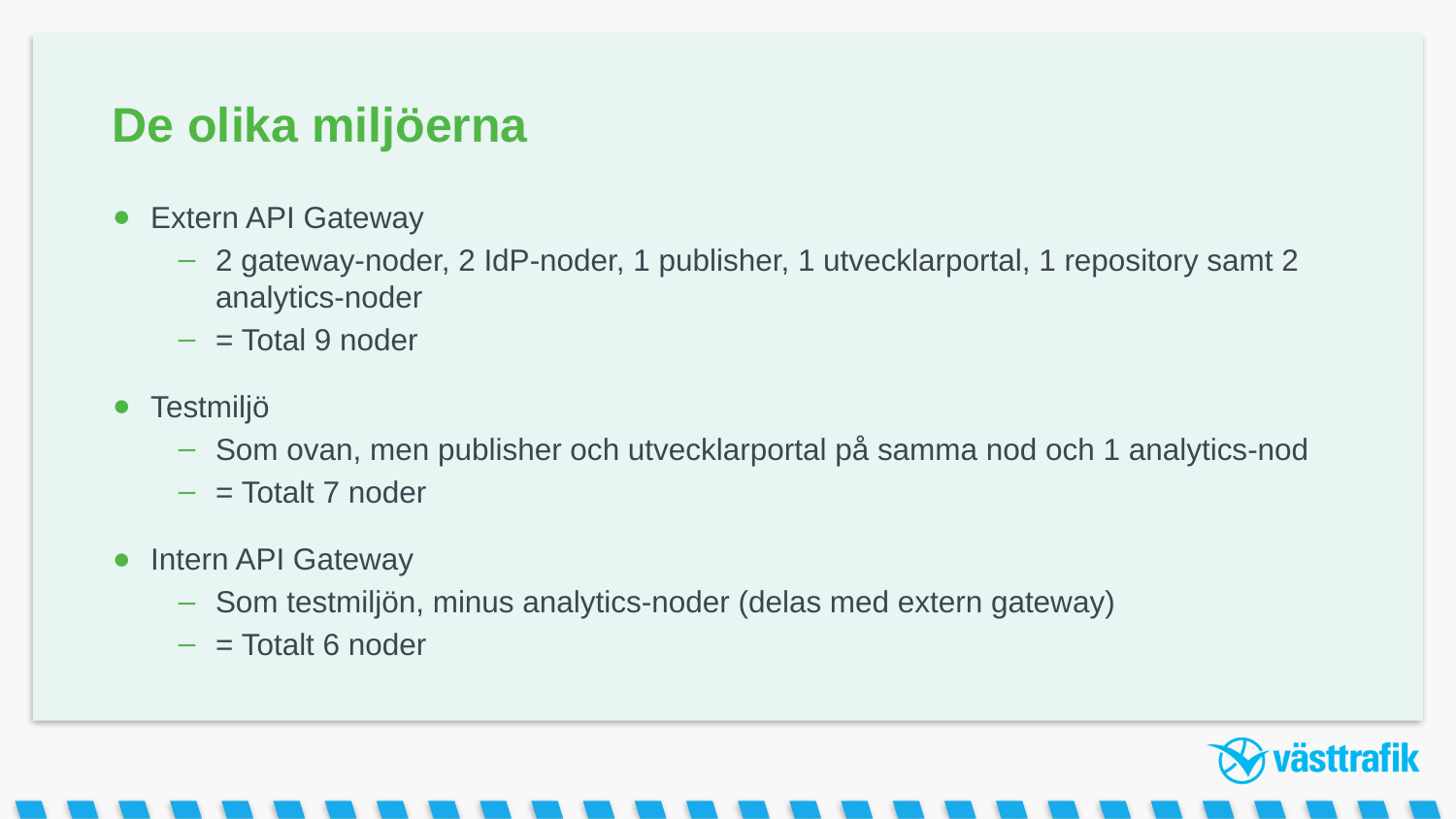

# De olika miljöerna
Extern API Gateway
2 gateway-noder, 2 IdP-noder, 1 publisher, 1 utvecklarportal, 1 repository samt 2 analytics-noder
= Total 9 noder
Testmiljö
Som ovan, men publisher och utvecklarportal på samma nod och 1 analytics-nod
= Totalt 7 noder
Intern API Gateway
Som testmiljön, minus analytics-noder (delas med extern gateway)
= Totalt 6 noder